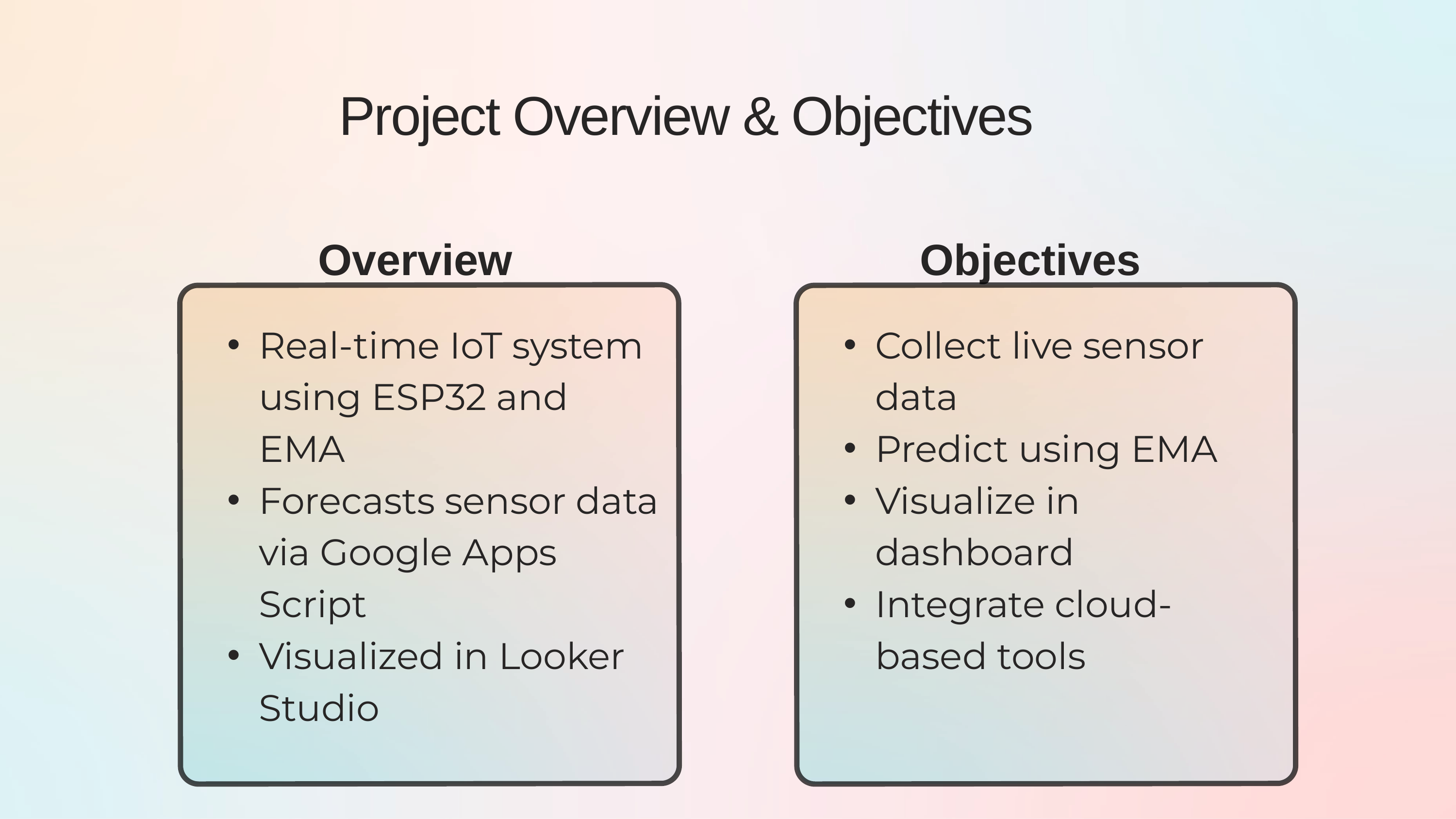

Project Overview & Objectives
Overview
Objectives

Real-time IoT system using ESP32 and EMA
Forecasts sensor data via Google Apps Script
Visualized in Looker Studio

Collect live sensor data
Predict using EMA
Visualize in dashboard
Integrate cloud-based tools